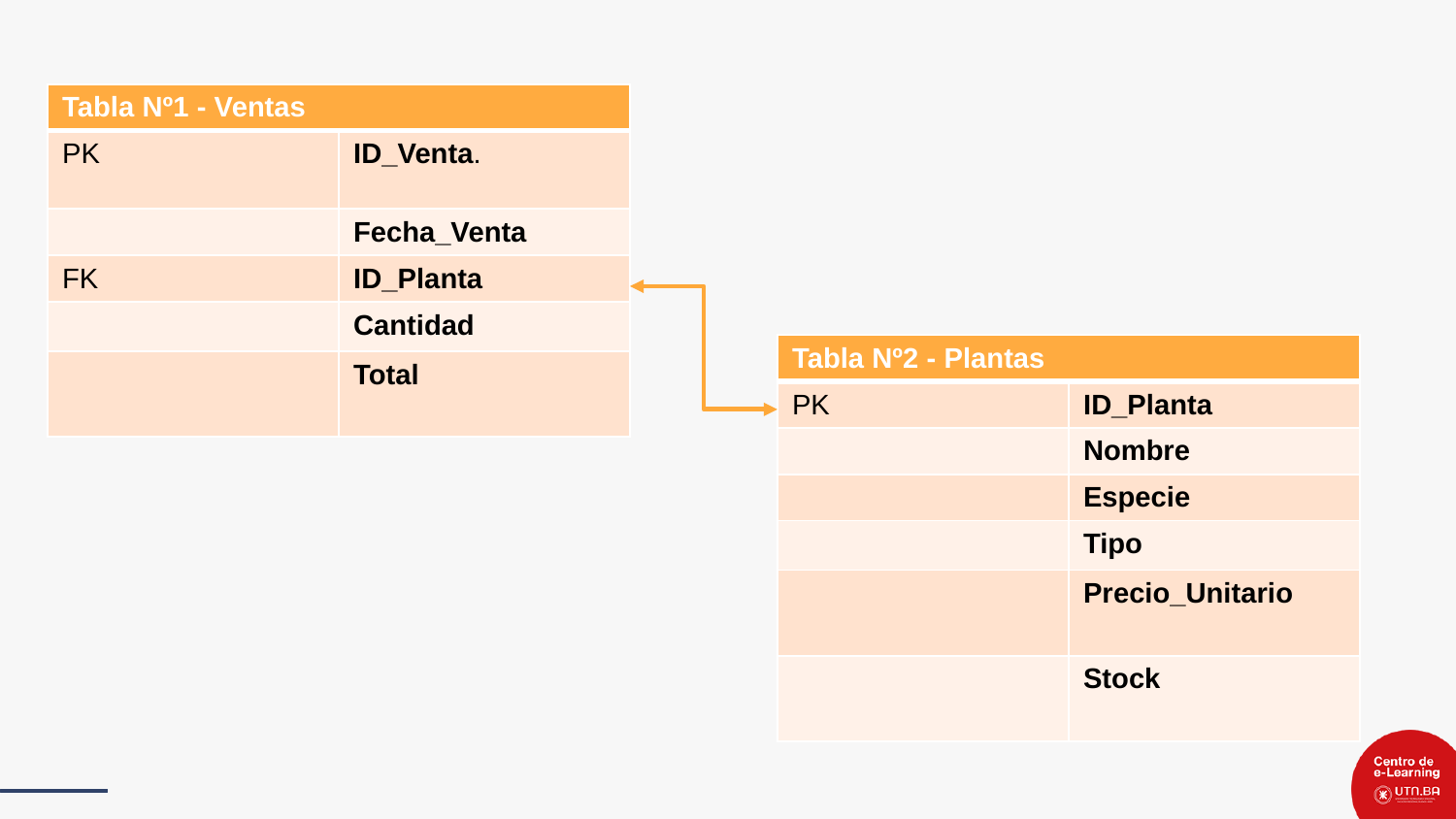

| Tabla Nº1 - Ventas |  |
| --- | --- |
| PK | ID\_Venta. |
|  | Fecha\_Venta |
| FK | ID\_Planta |
|  | Cantidad |
|  | Total |
| Tabla Nº2 - Plantas |  |
| --- | --- |
| PK | ID\_Planta |
|  | Nombre |
|  | Especie |
|  | Tipo |
|  | Precio\_Unitario |
|  | Stock |